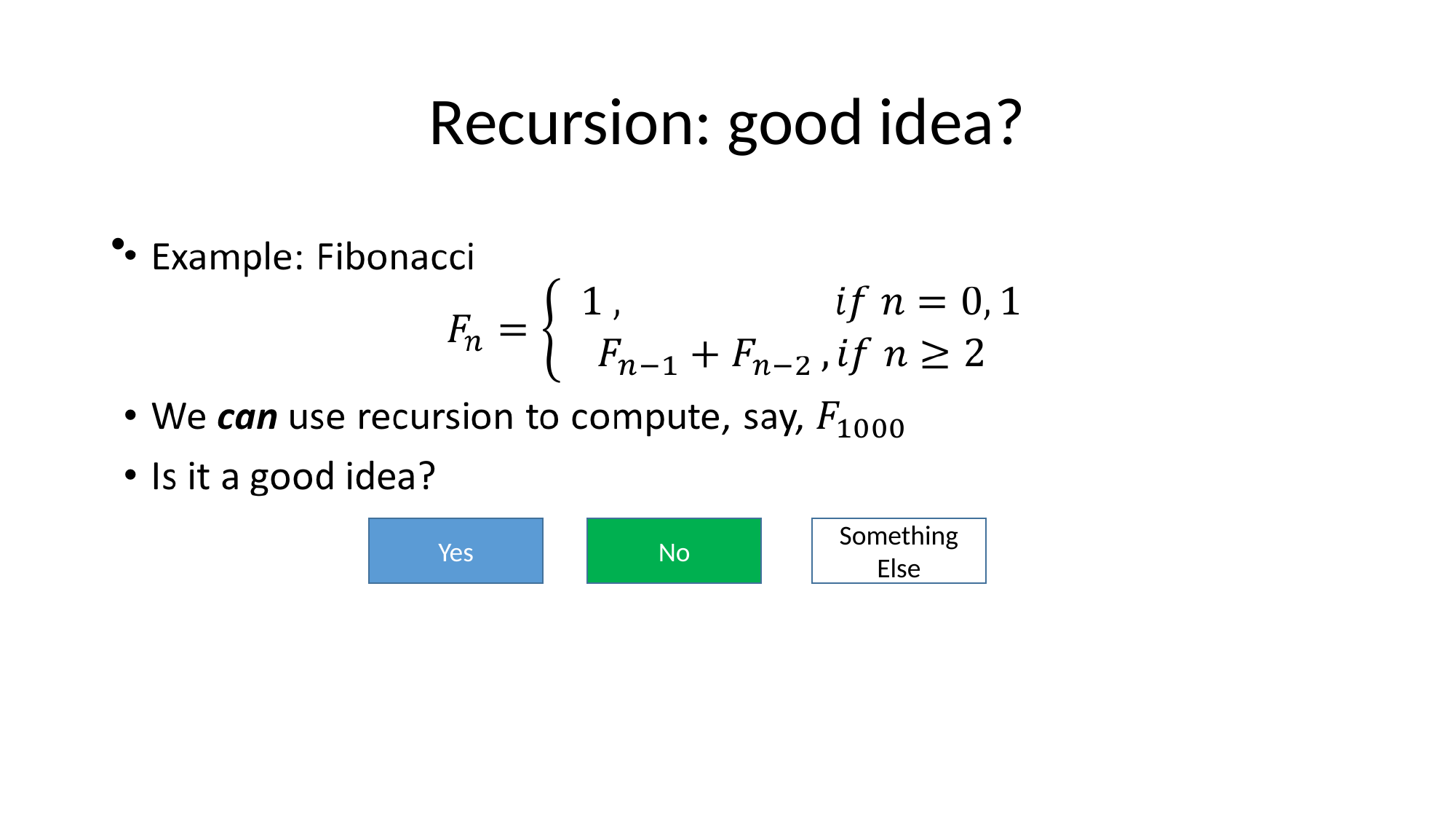

# Recursion: good idea?

No
Something Else
Yes